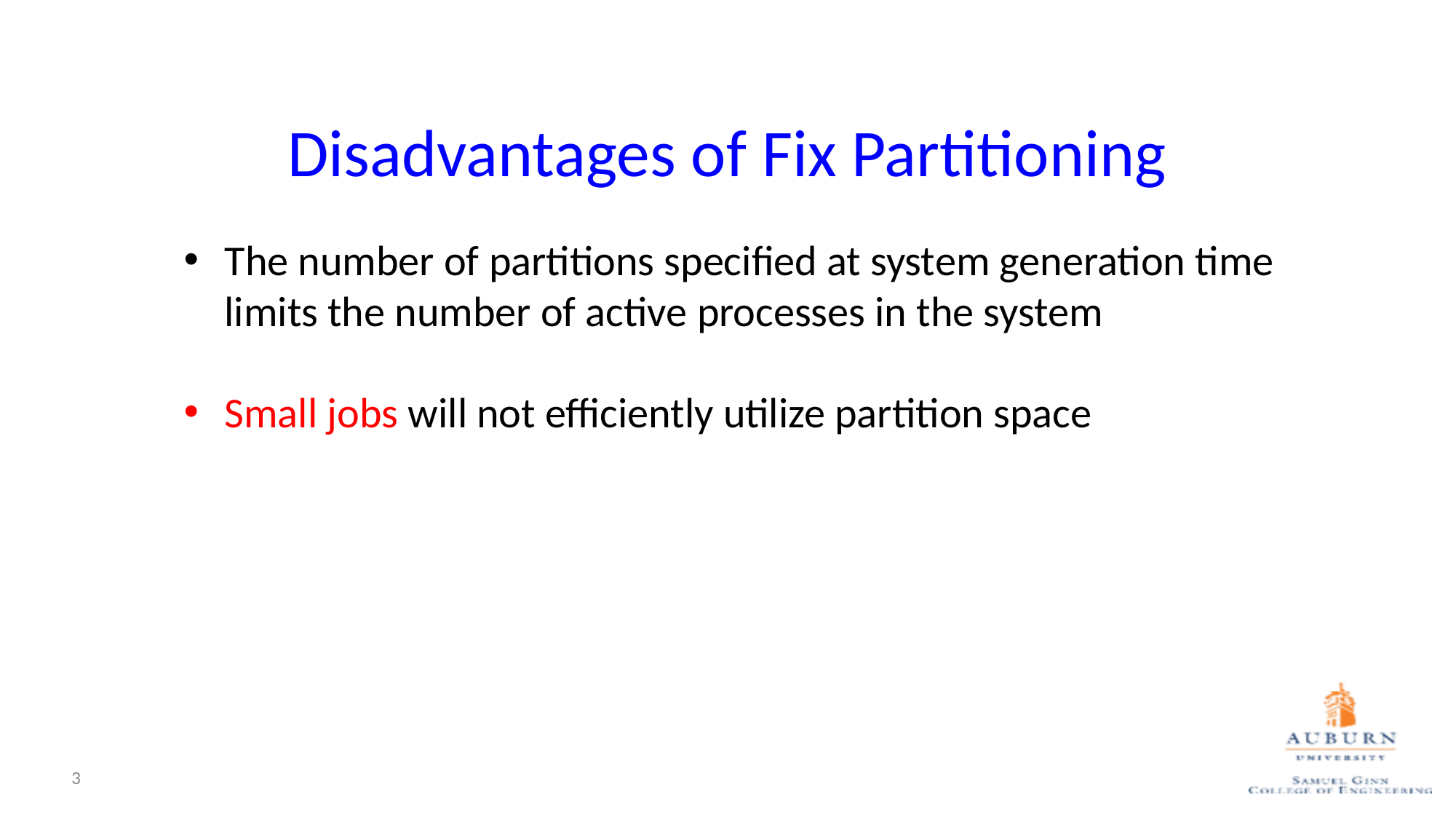

# Disadvantages of Fix Partitioning
The number of partitions specified at system generation time limits the number of active processes in the system

Small jobs will not efficiently utilize partition space
3